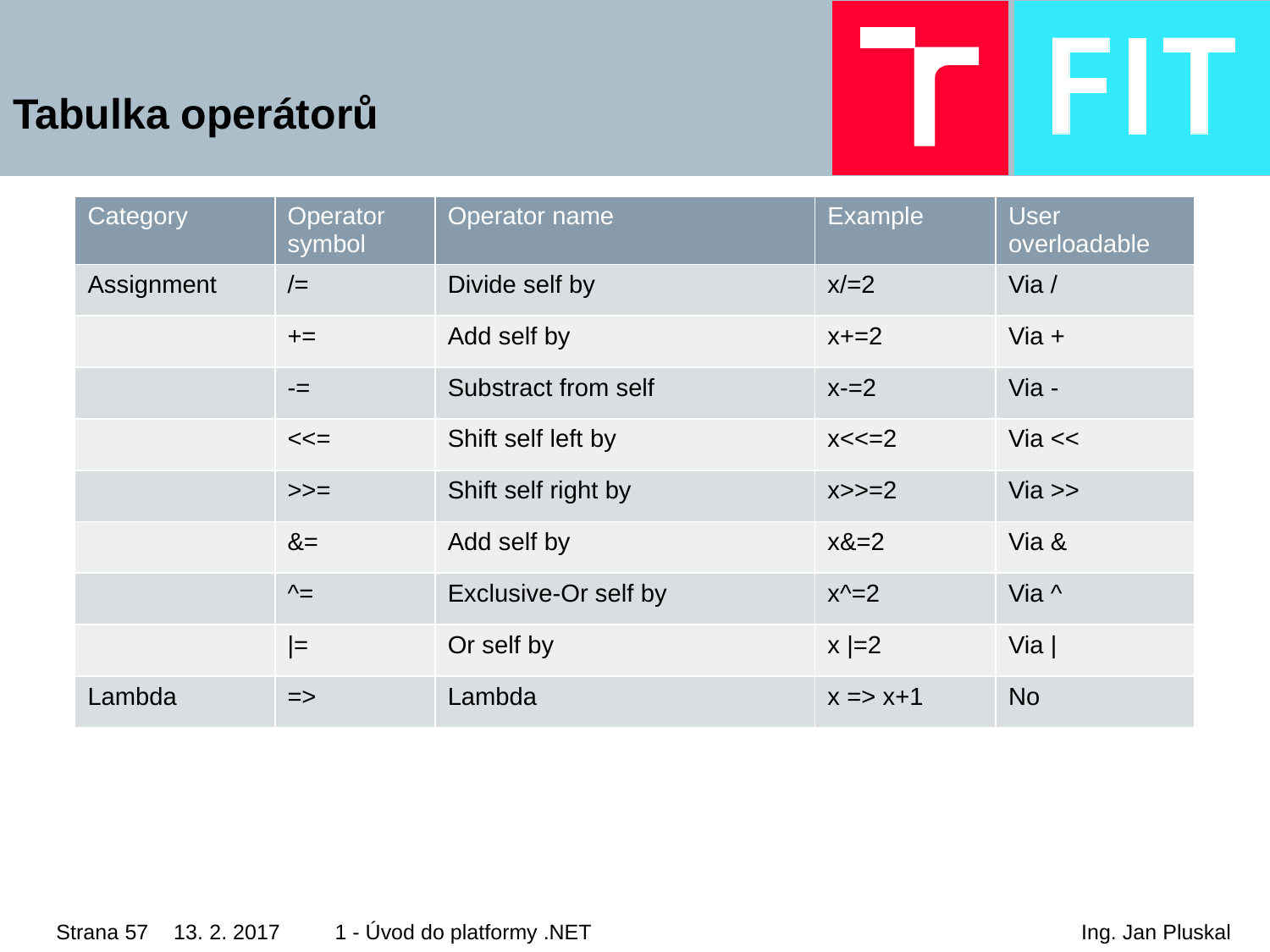

# Tabulka operátorů
| Category | Operator symbol | Operator name | Example | User overloadable |
| --- | --- | --- | --- | --- |
| Assignment | /= | Divide self by | x/=2 | Via / |
|  | += | Add self by | x+=2 | Via + |
|  | -= | Substract from self | x-=2 | Via - |
|  | <<= | Shift self left by | x<<=2 | Via << |
|  | >>= | Shift self right by | x>>=2 | Via >> |
|  | &= | Add self by | x&=2 | Via & |
|  | ^= | Exclusive-Or self by | x^=2 | Via ^ |
|  | |= | Or self by | x |=2 | Via | |
| Lambda | => | Lambda | x => x+1 | No |